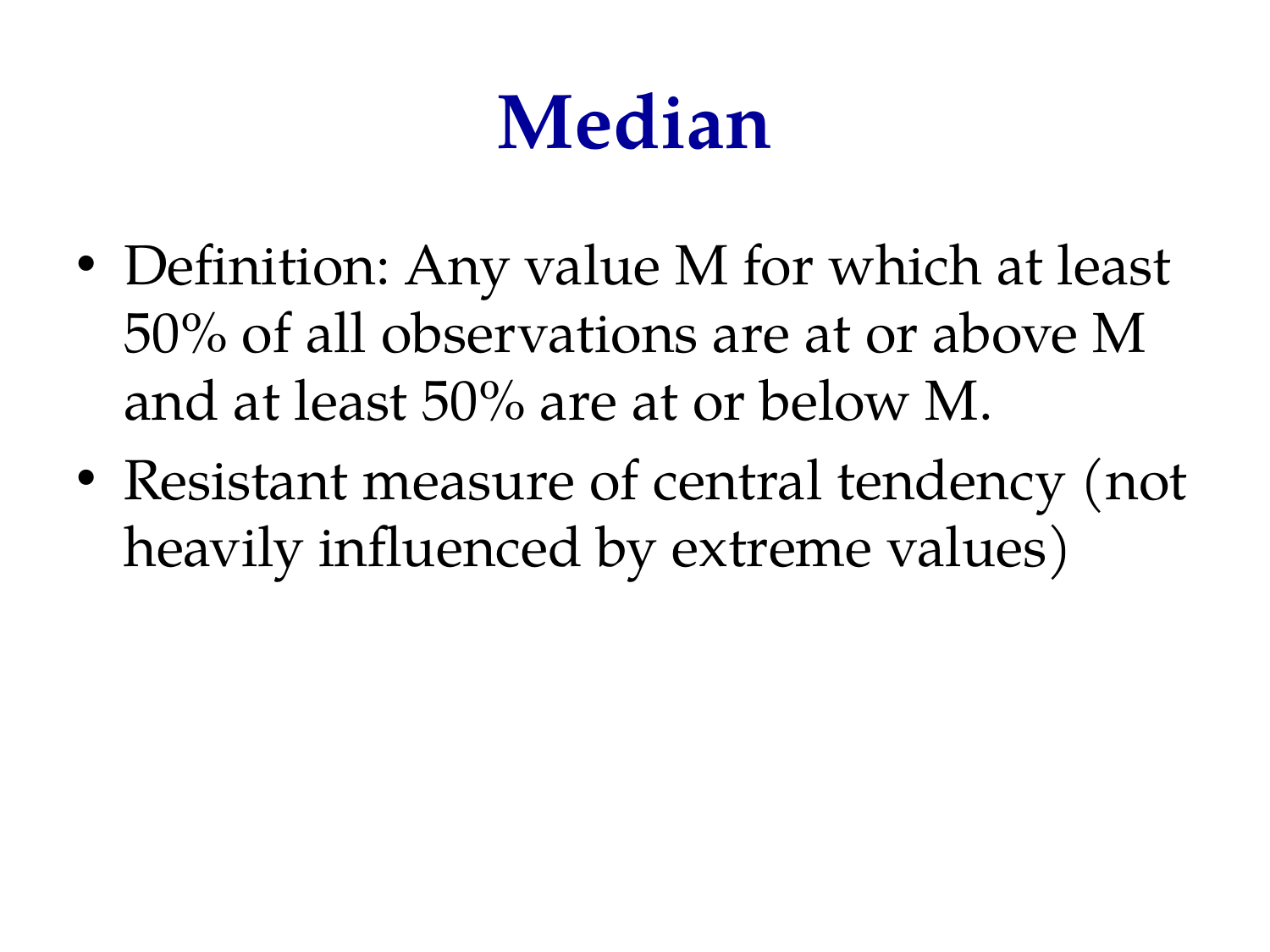

# Median
Definition: Any value M for which at least 50% of all observations are at or above M and at least 50% are at or below M.
Resistant measure of central tendency (not heavily influenced by extreme values)